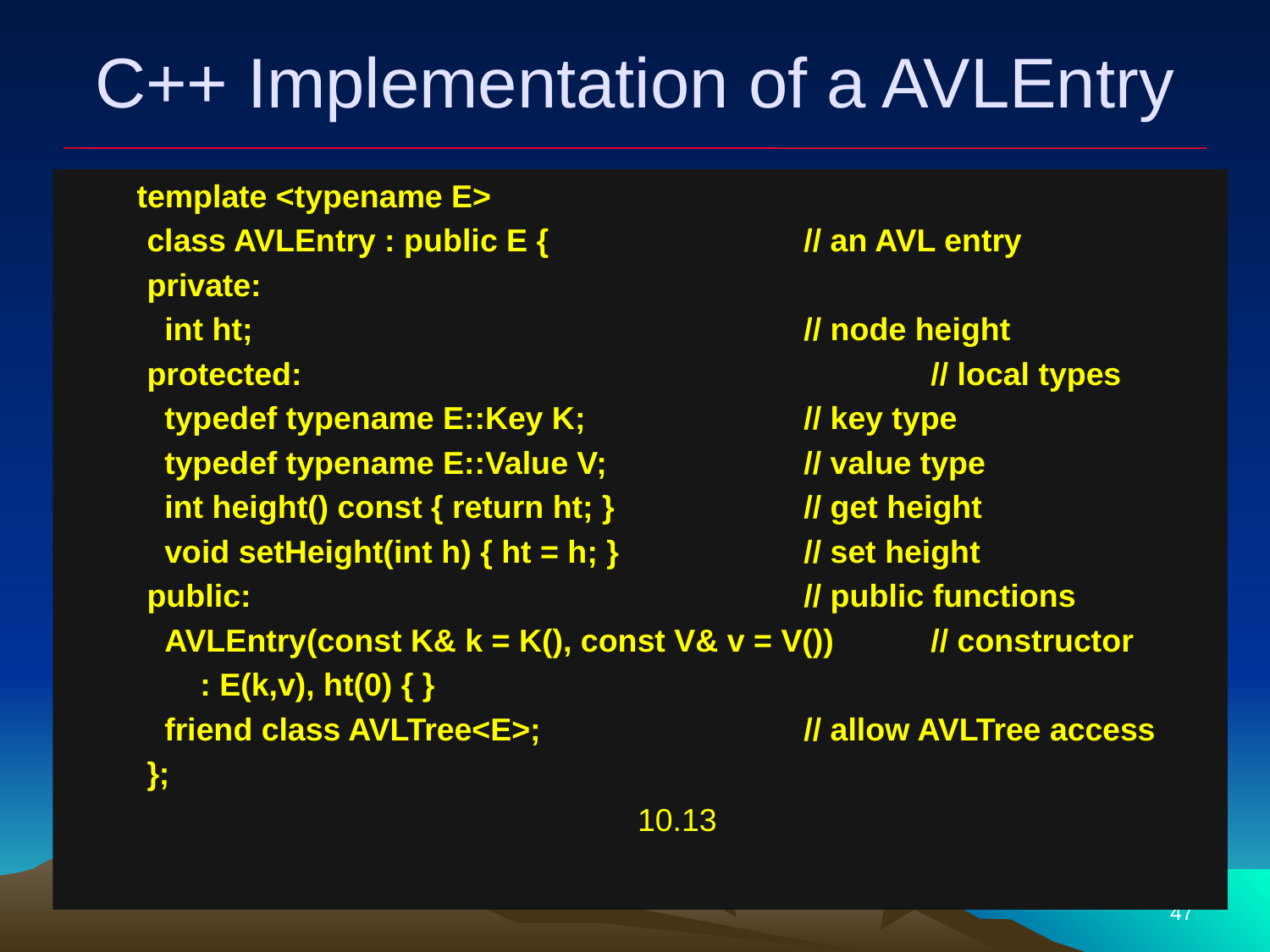

# C++ Implementation of a AVLEntry
 template <typename E>
  class AVLEntry : public E {			// an AVL entry
  private:
    int ht;					// node height
  protected:					// local types
    typedef typename E::Key K;		// key type
    typedef typename E::Value V;		// value type
    int height() const { return ht; }		// get height
    void setHeight(int h) { ht = h; }		// set height
  public:					// public functions
    AVLEntry(const K& k = K(), const V& v = V())	// constructor
        : E(k,v), ht(0) { }
    friend class AVLTree<E>;			// allow AVLTree access
  };
10.13
47